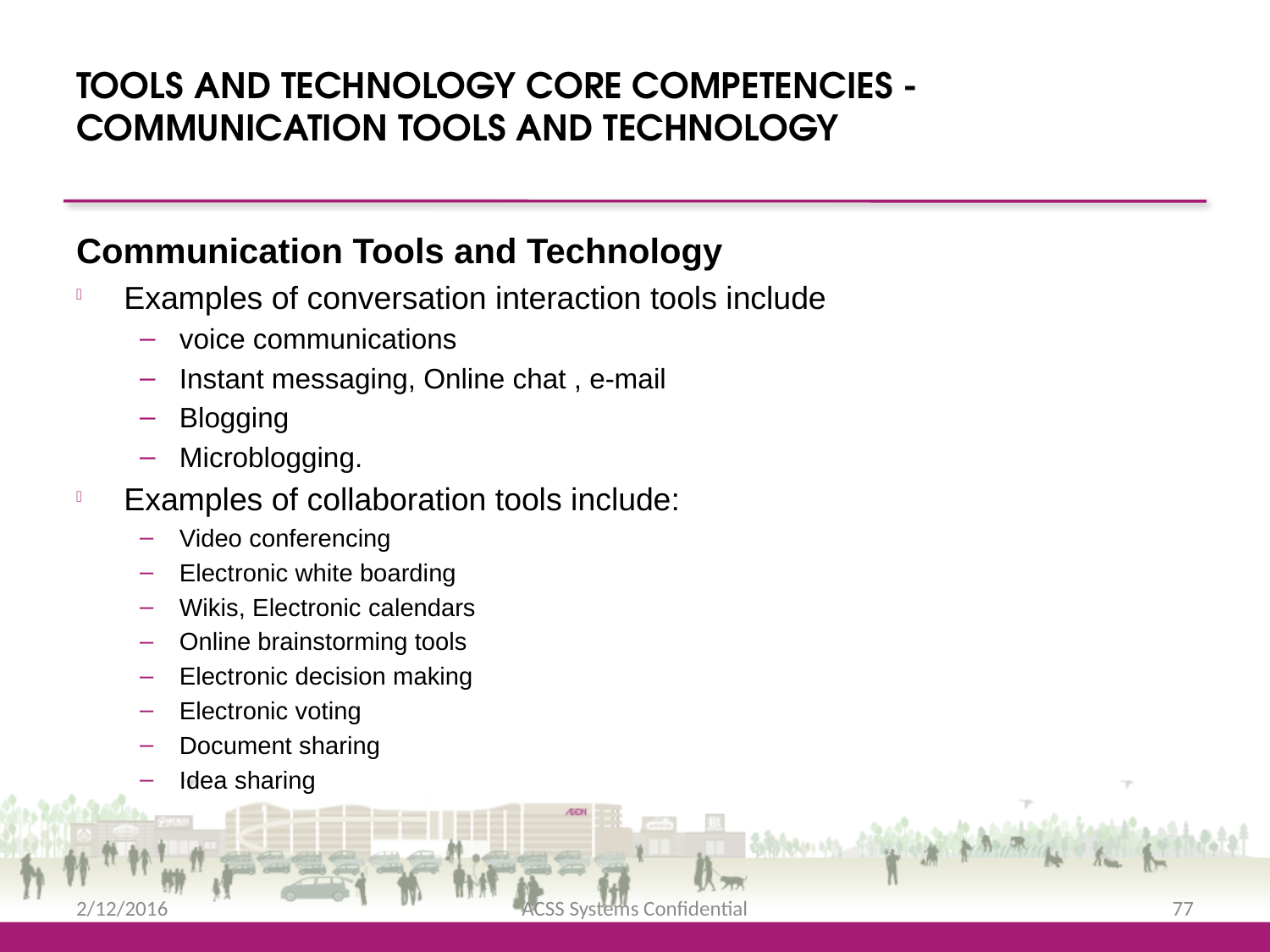

Tools and Technology Core Competencies - Communication Tools and Technology
Communication Tools and Technology
Examples of conversation interaction tools include
voice communications
Instant messaging, Online chat , e-mail
Blogging
Microblogging.
Examples of collaboration tools include:
Video conferencing
Electronic white boarding
Wikis, Electronic calendars
Online brainstorming tools
Electronic decision making
Electronic voting
Document sharing
Idea sharing
2/12/2016
ACSS Systems Confidential
77